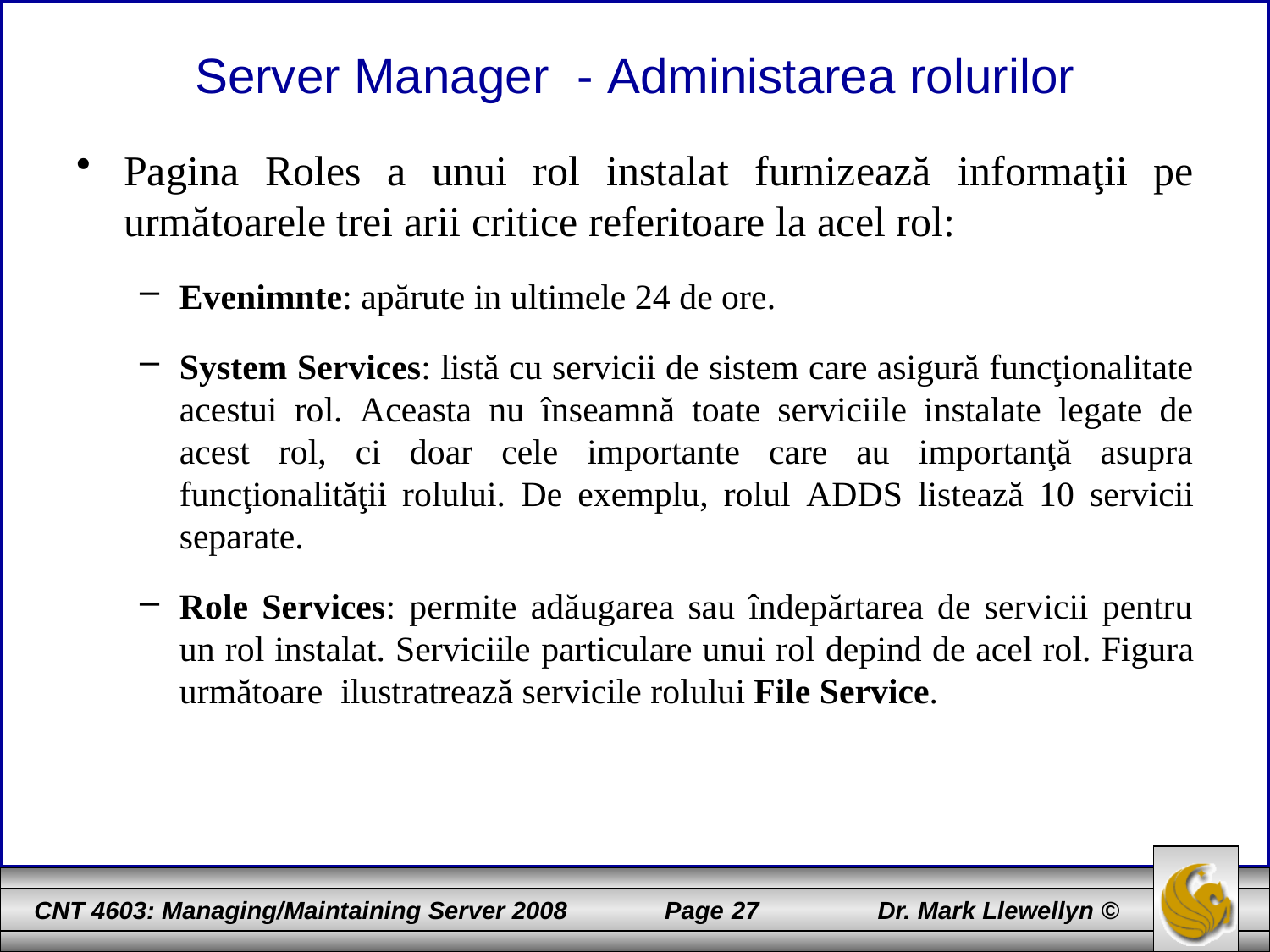

# Server Manager  - Administarea rolurilor
Pagina Roles a unui rol instalat furnizează informaţii pe următoarele trei arii critice referitoare la acel rol:
Evenimnte: apărute in ultimele 24 de ore.
System Services: listă cu servicii de sistem care asigură funcţionalitate acestui rol. Aceasta nu înseamnă toate serviciile instalate legate de acest rol, ci doar cele importante care au importanţă asupra funcţionalităţii rolului. De exemplu, rolul ADDS listează 10 servicii separate.
Role Services: permite adăugarea sau îndepărtarea de servicii pentru un rol instalat. Serviciile particulare unui rol depind de acel rol. Figura următoare  ilustratrează servicile rolului File Service.